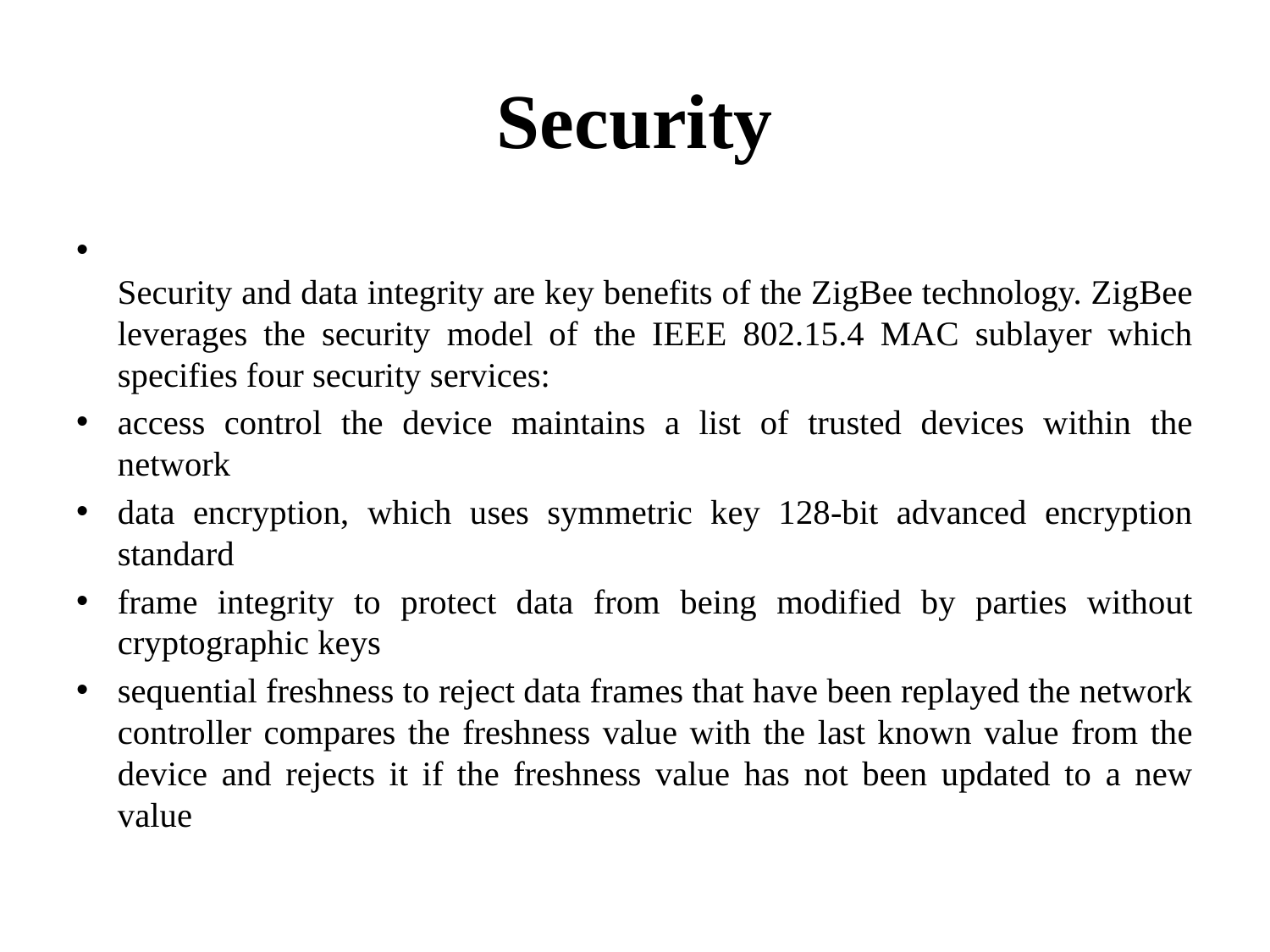

# Security
Security and data integrity are key benefits of the ZigBee technology. ZigBee leverages the security model of the IEEE 802.15.4 MAC sublayer which specifies four security services:
access control the device maintains a list of trusted devices within the network
data encryption, which uses symmetric key 128-bit advanced encryption standard
frame integrity to protect data from being modified by parties without cryptographic keys
sequential freshness to reject data frames that have been replayed the network controller compares the freshness value with the last known value from the device and rejects it if the freshness value has not been updated to a new value